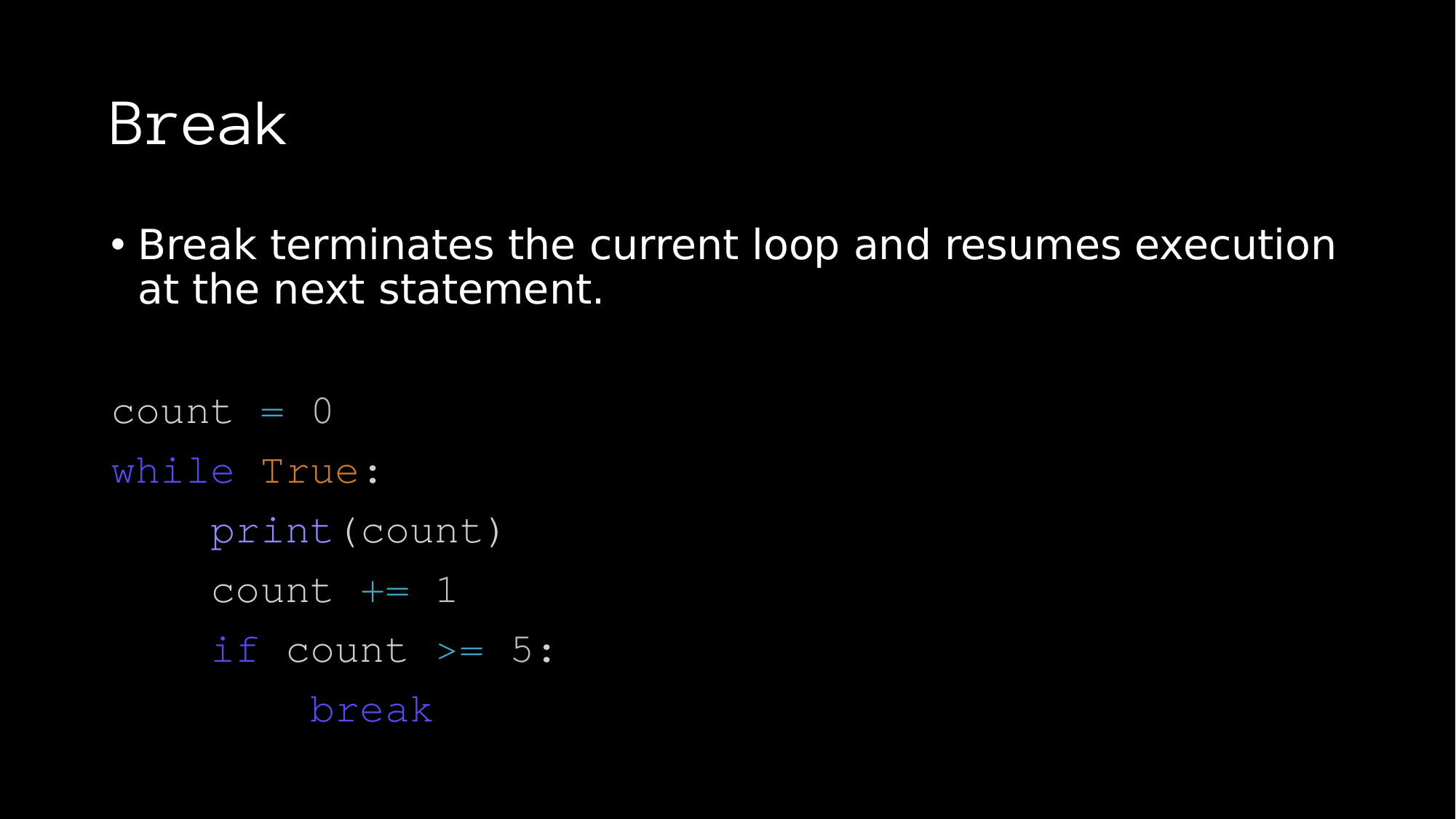

# Break
Break terminates the current loop and resumes execution at the next statement.

count = 0
while True:
    print(count)
    count += 1
    if count >= 5:
        break